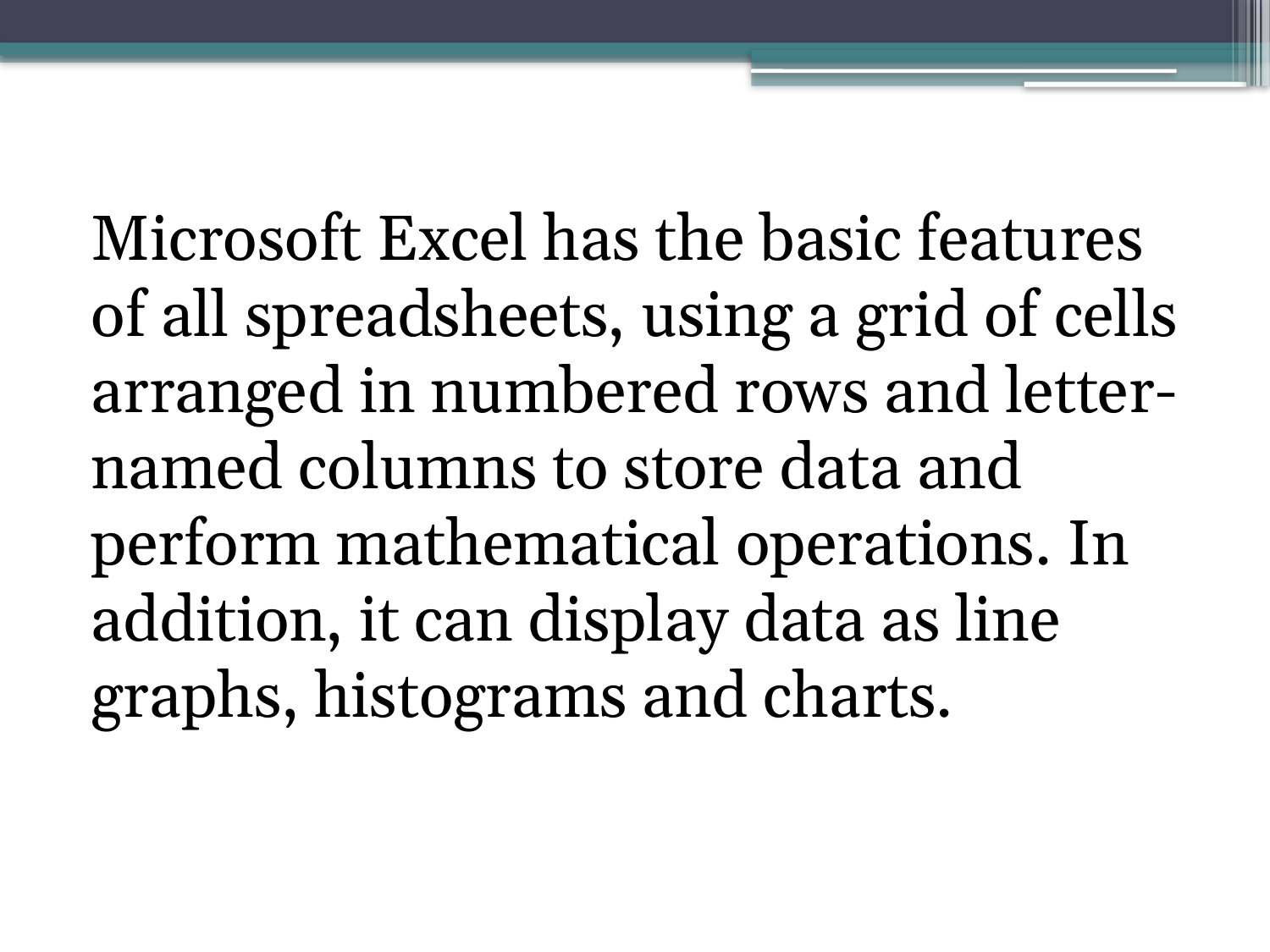

Microsoft Excel has the basic features of all spreadsheets, using a grid of cells arranged in numbered rows and letter-named columns to store data and perform mathematical operations. In addition, it can display data as line graphs, histograms and charts.